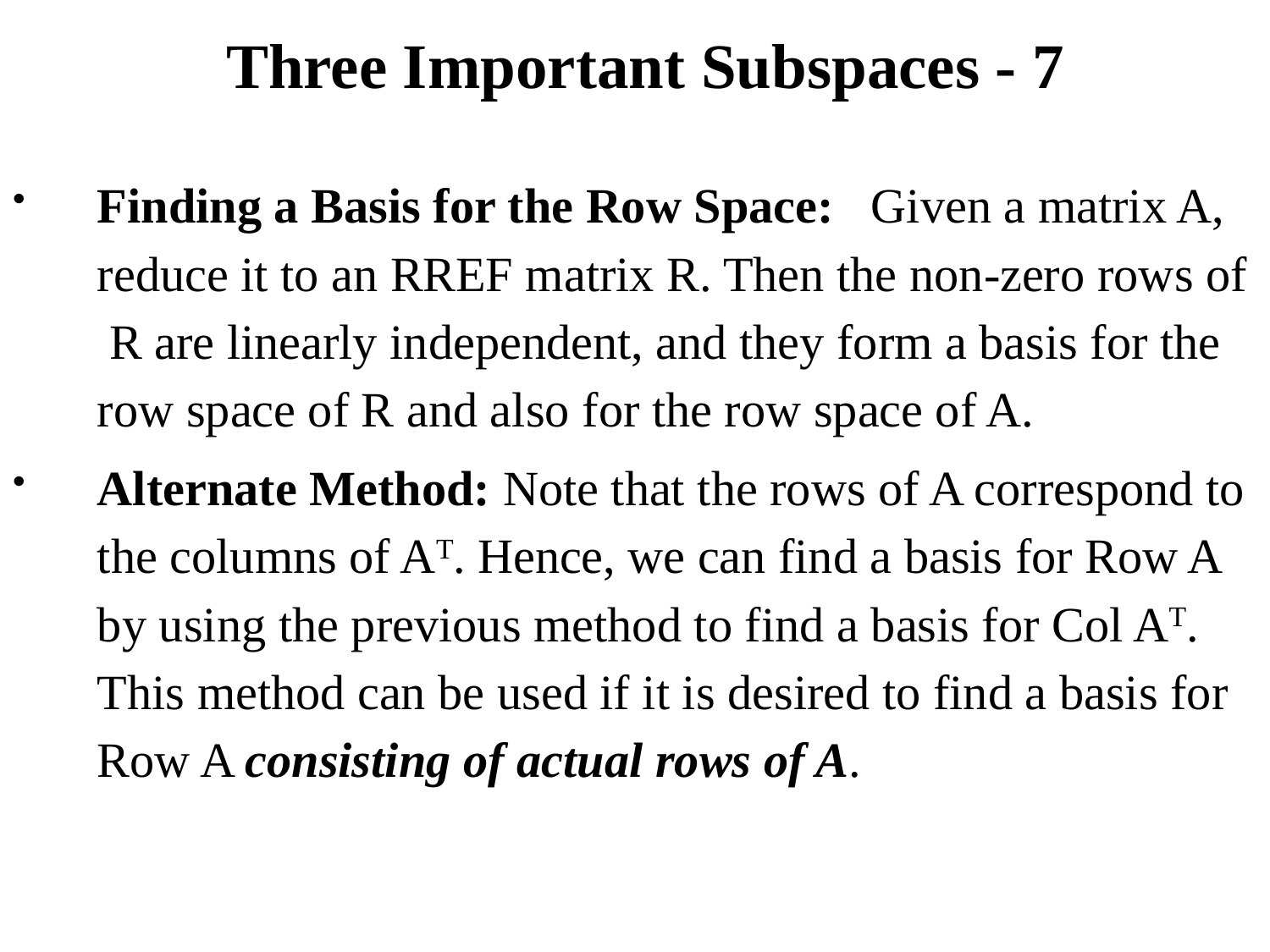

# Three Important Subspaces - 7
Finding a Basis for the Row Space:   Given a matrix A, reduce it to an RREF matrix R. Then the non-zero rows of  R are linearly independent, and they form a basis for the row space of R and also for the row space of A.
Alternate Method: Note that the rows of A correspond to the columns of AT. Hence, we can find a basis for Row A by using the previous method to find a basis for Col AT. This method can be used if it is desired to find a basis for Row A consisting of actual rows of A.